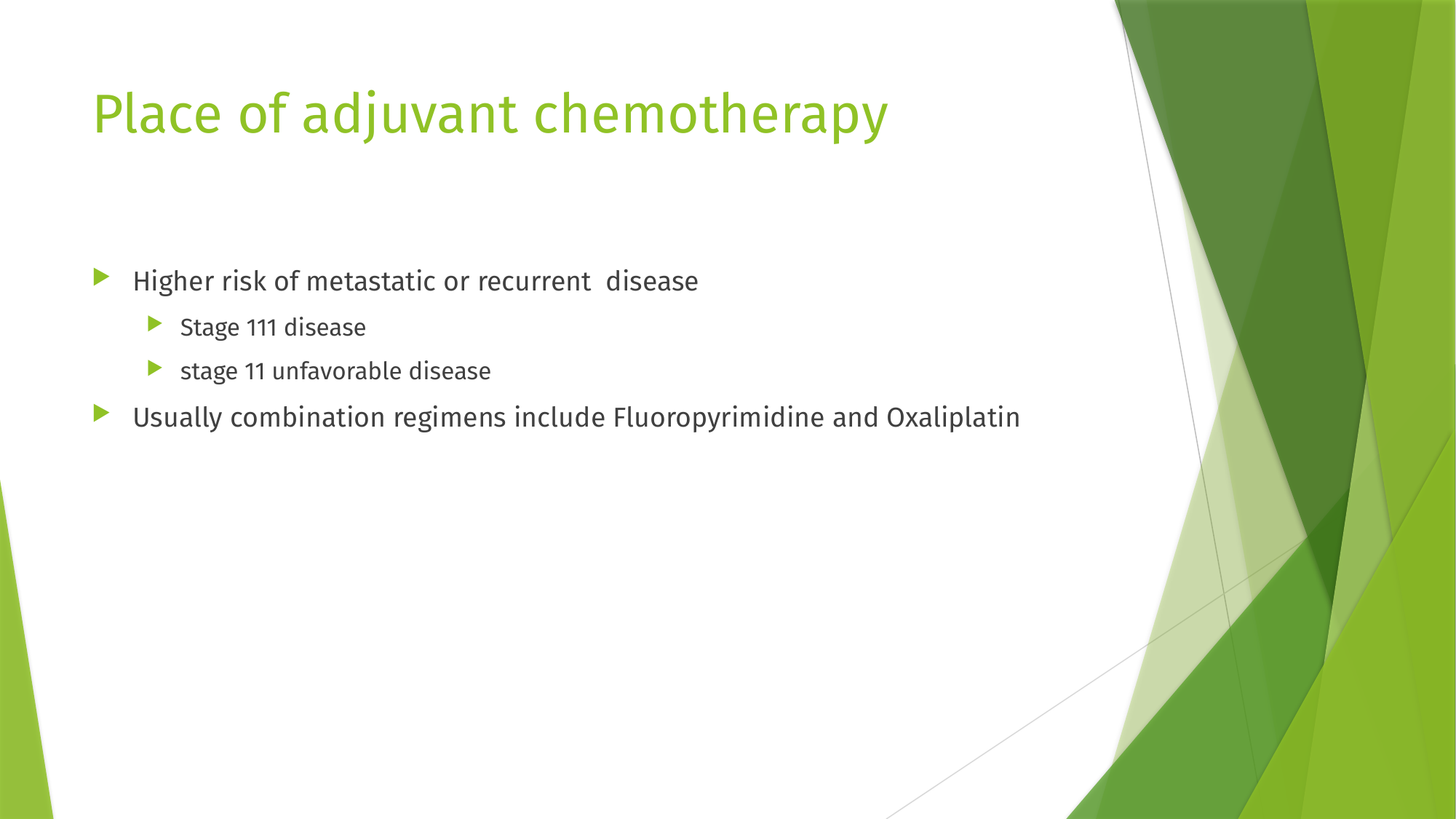

# Place of adjuvant chemotherapy
Higher risk of metastatic or recurrent  disease
Stage 111 disease
stage 11 unfavorable disease
Usually combination regimens include Fluoropyrimidine and Oxaliplatin